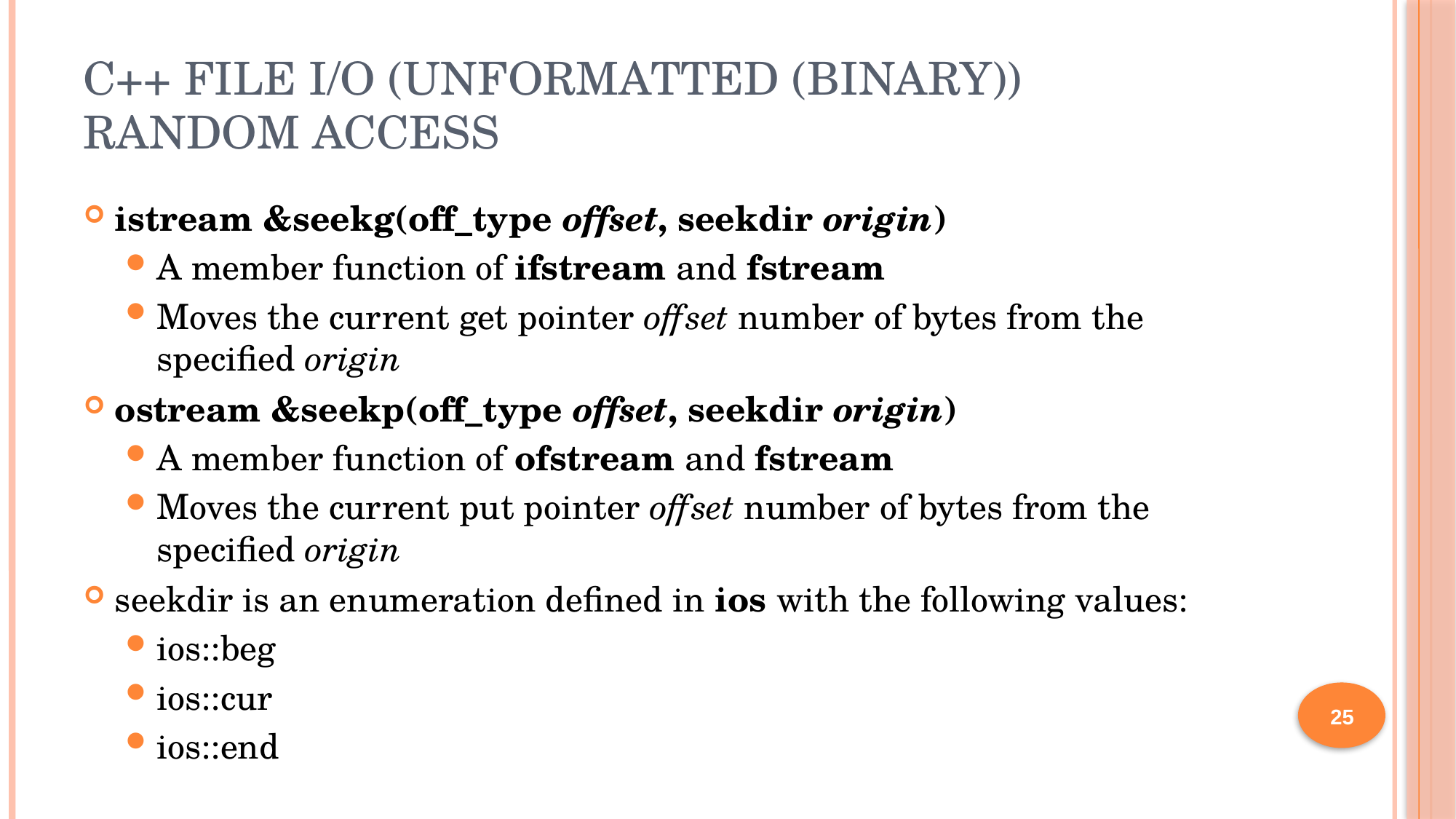

# C++ File I/O (Unformatted (Binary)) Random Access
istream &seekg(off_type offset, seekdir origin)
A member function of ifstream and fstream
Moves the current get pointer offset number of bytes from the specified origin
ostream &seekp(off_type offset, seekdir origin)
A member function of ofstream and fstream
Moves the current put pointer offset number of bytes from the specified origin
seekdir is an enumeration defined in ios with the following values:
ios::beg
ios::cur
ios::end
25